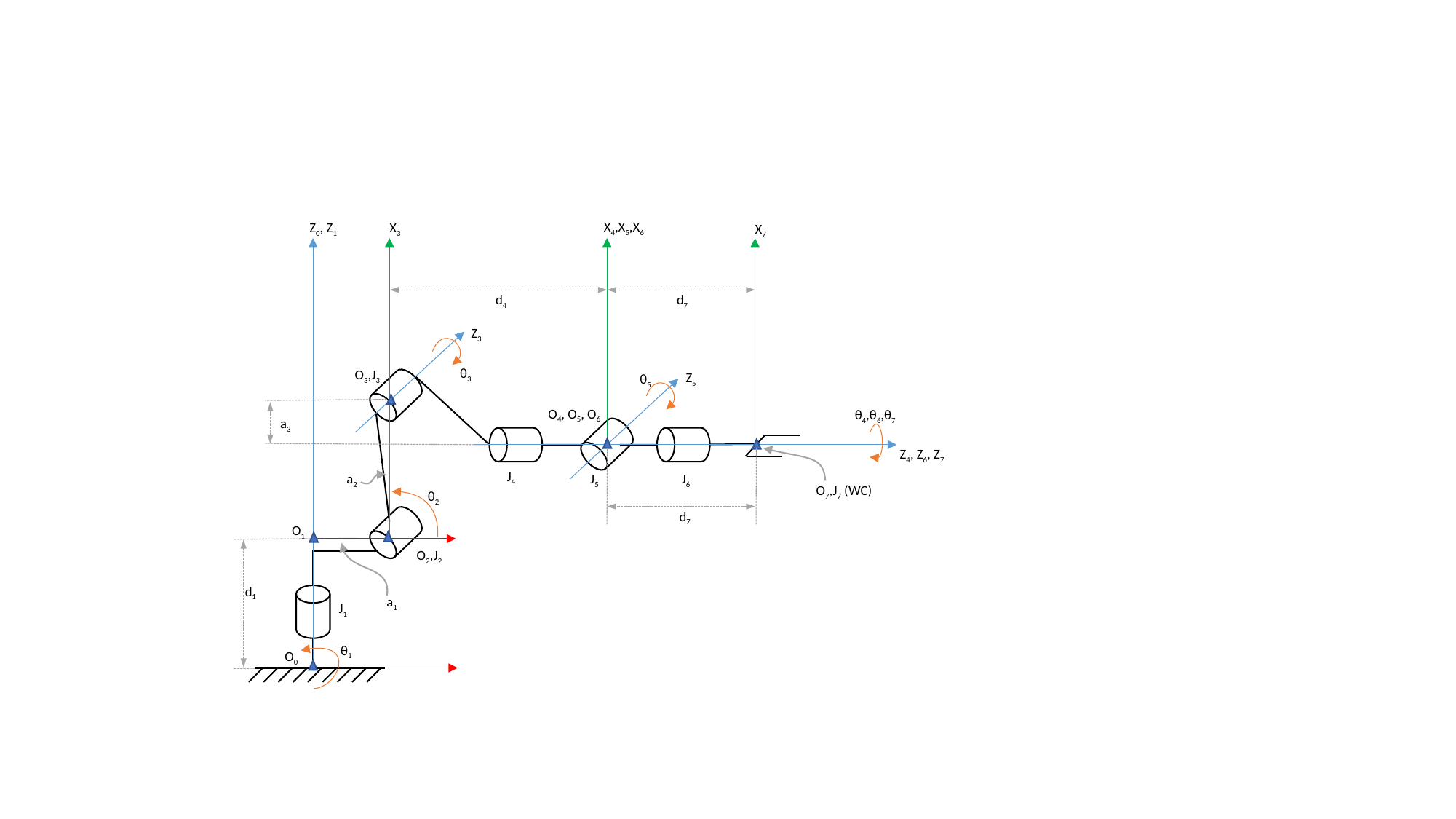

X4,X5,X6
Z0, Z1
X3
X7
d4
d7
Z3

θ3
O3,J3

Z5
θ5

O4, O5, O6
θ4,θ6,θ7
a3

Z4, Z6, Z7

J4
a2
J5
J6

O7,J7 (WC)
θ2

d7
O1

O2,J2
d1

a1
J1
θ1
O0